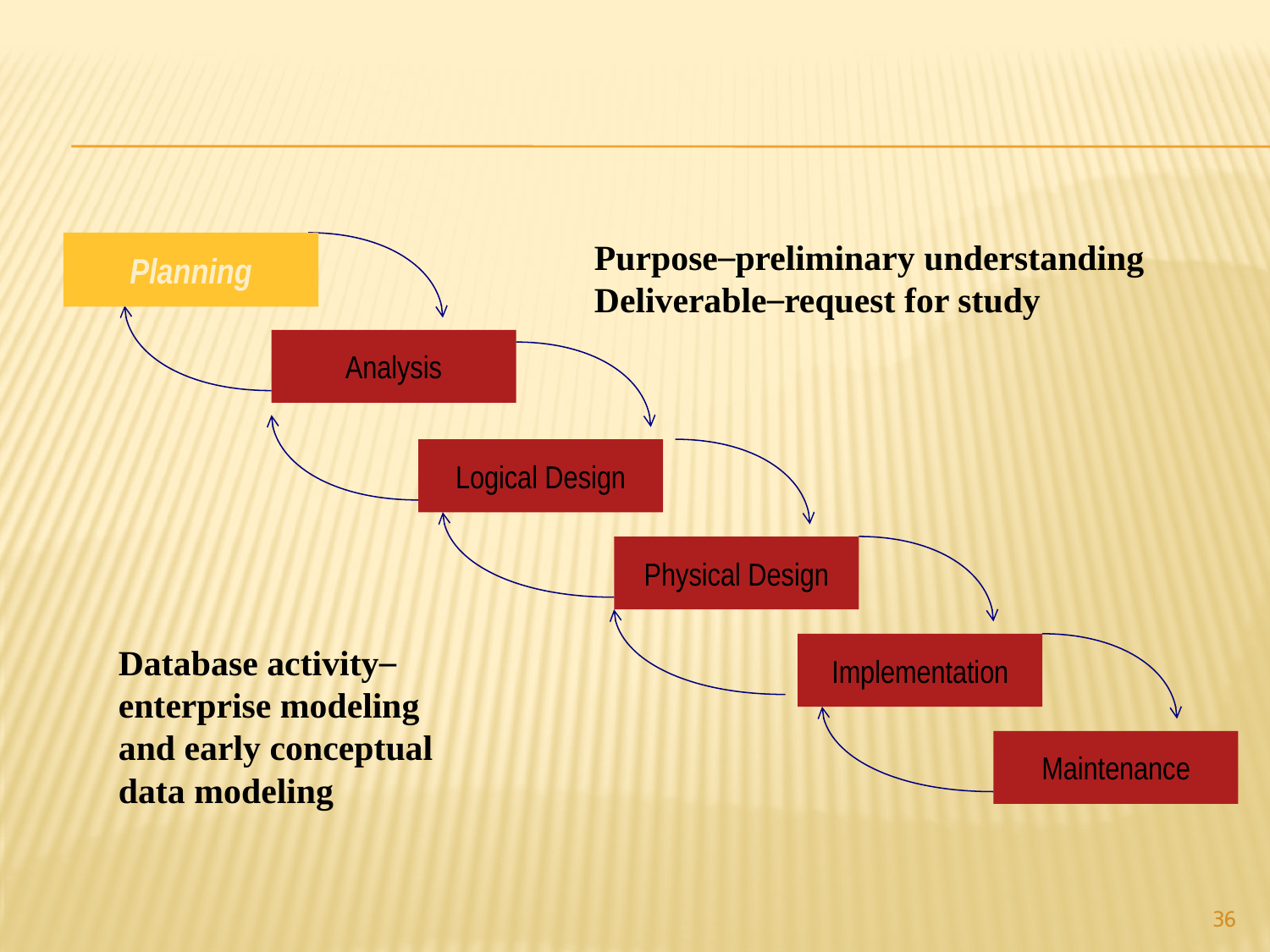

#
Purpose–preliminary understanding
Deliverable–request for study
Planning

Analysis

Logical Design

Physical Design

Implementation

Maintenance
Planning
Database activity–
enterprise modeling and early conceptual data modeling
36